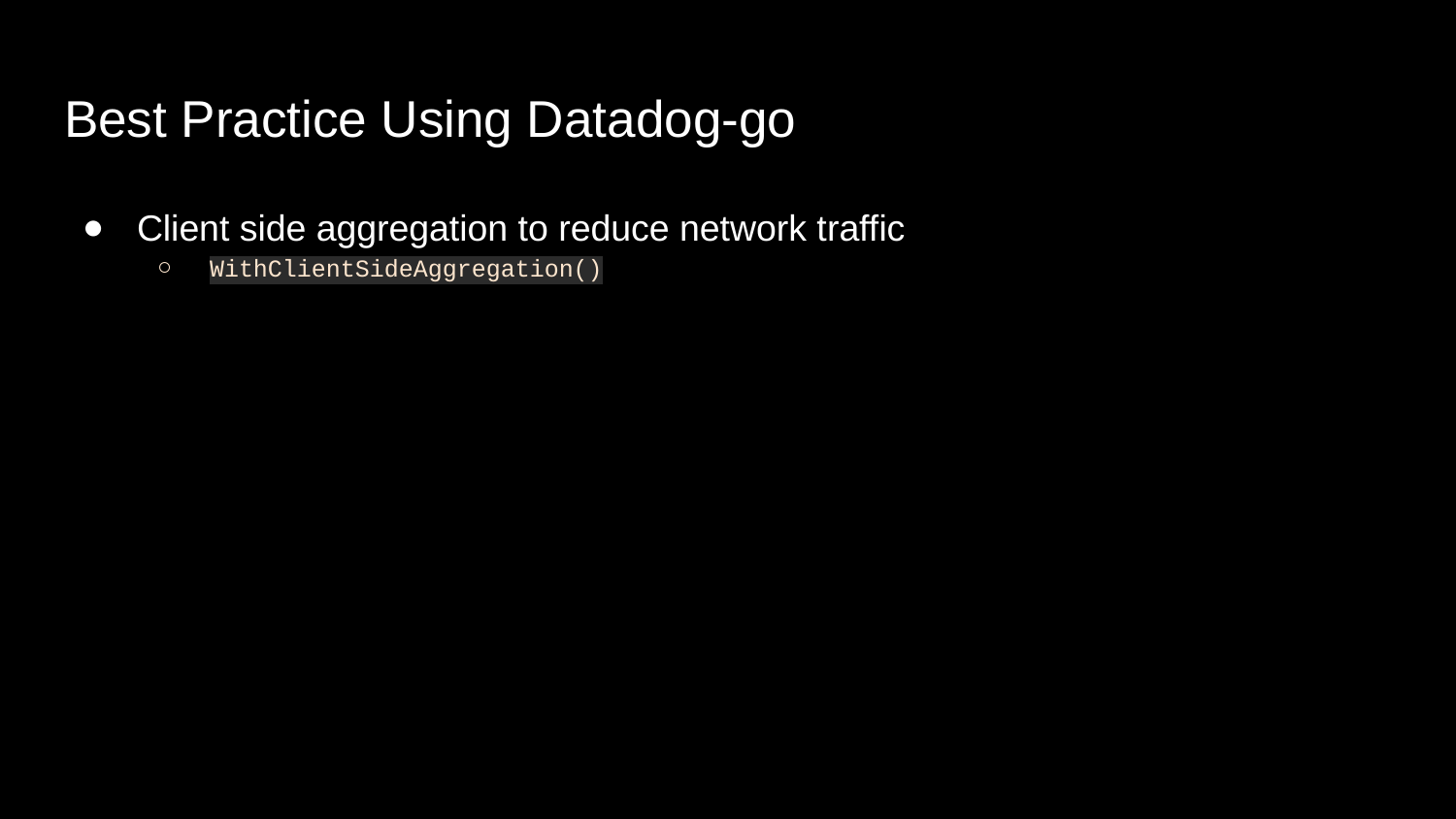

# Best Practice Using Datadog-go
Client side aggregation to reduce network traffic
WithClientSideAggregation()